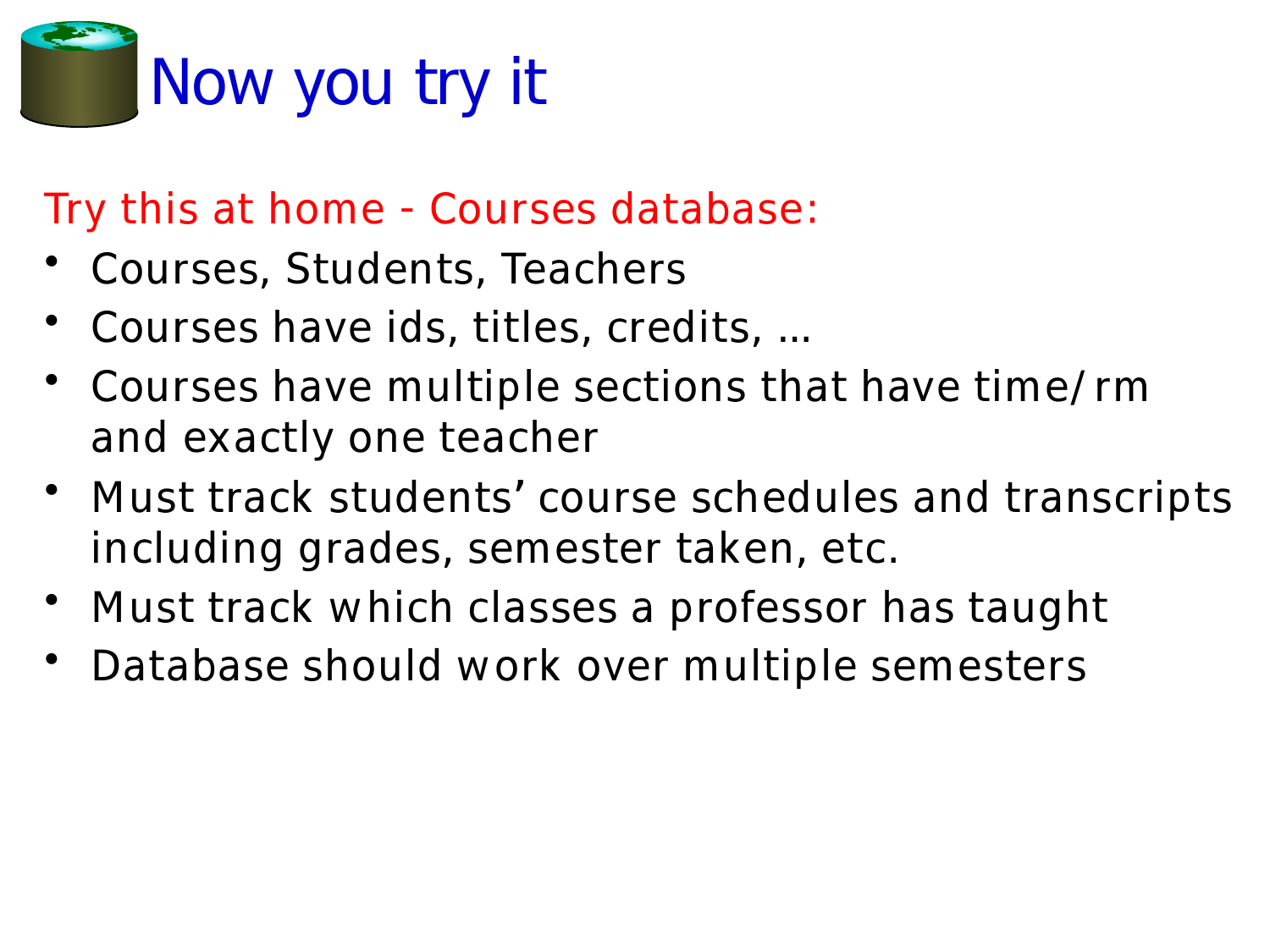

# Now you try it

Try this at home - Courses database:
Courses, Students, Teachers
Courses have ids, titles, credits, …
Courses have multiple sections that have time/rm and exactly one teacher
Must track students’ course schedules and transcripts including grades, semester taken, etc.
Must track which classes a professor has taught
Database should work over multiple semesters